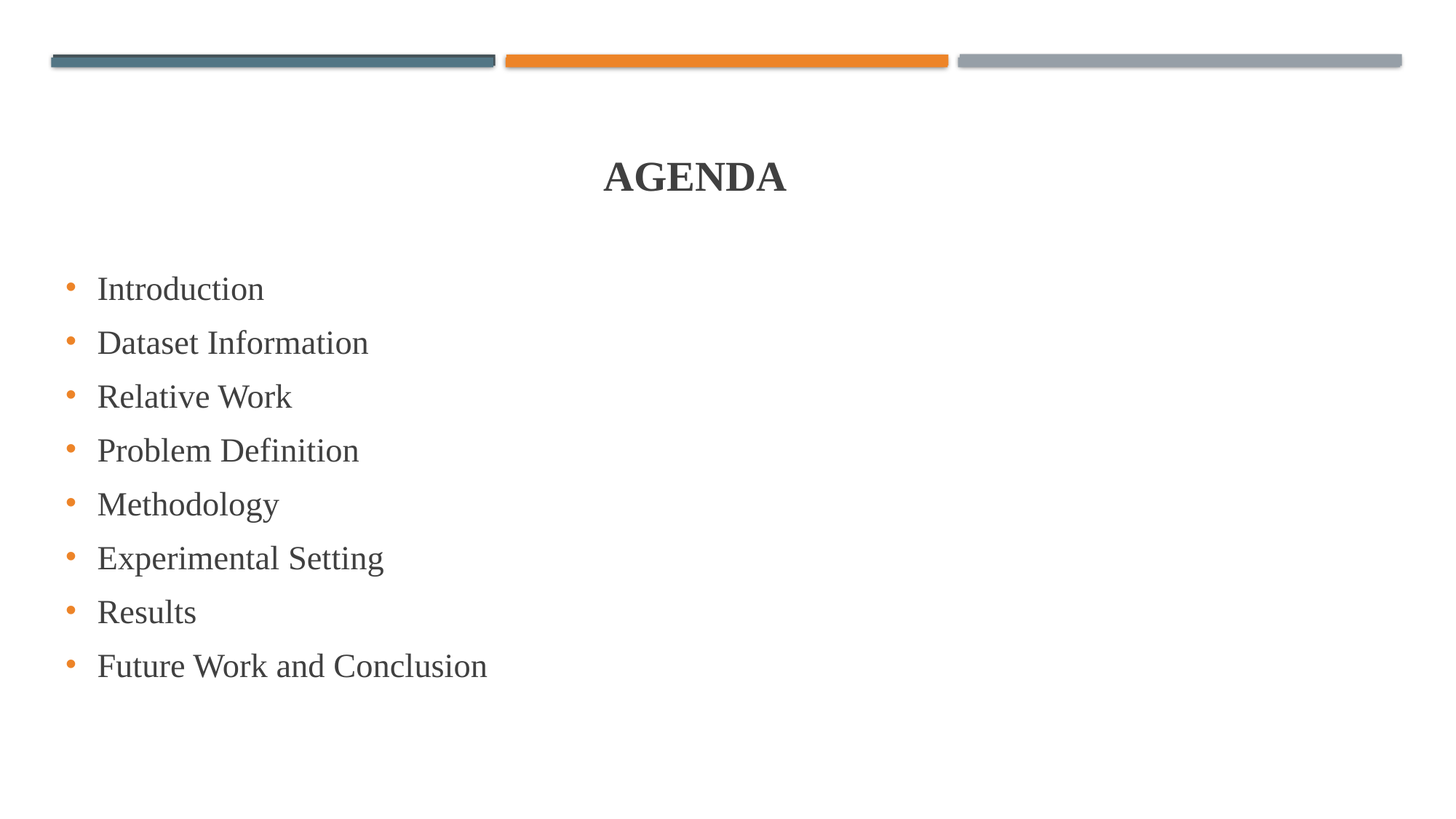

# AGENDA
Introduction
Dataset Information
Relative Work
Problem Definition
Methodology
Experimental Setting
Results
Future Work and Conclusion